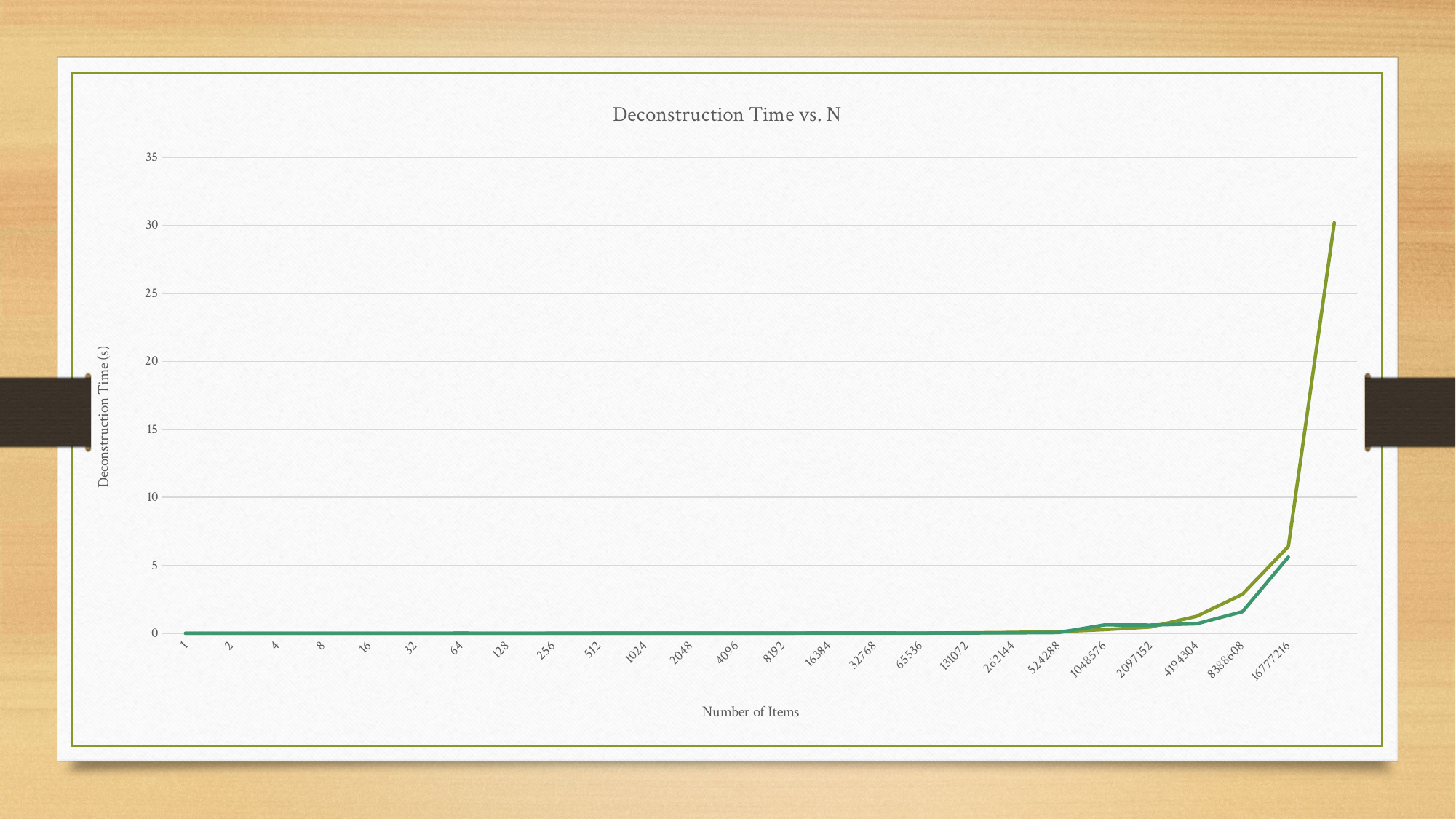

### Chart: Deconstruction Time vs. N

| Category |  |  |
|---|---|---|
| 1 | 0.0 | 0.0 |
| 2 | 0.0 | 0.0 |
| 4 | 0.0 | 0.0 |
| 8 | 0.0 | 0.0 |
| 16 | 0.0 | 0.0 |
| 32 | 0.0 | 0.0 |
| 64 | 0.001 | 0.001 |
| 128 | 0.0 | 0.0 |
| 256 | 0.001 | 0.0 |
| 512 | 0.002 | 0.003 |
| 1024 | 0.002 | 0.001 |
| 2048 | 0.001 | 0.003 |
| 4096 | 0.002 | 0.001 |
| 8192 | 0.004 | 0.004 |
| 16384 | 0.023 | 0.003 |
| 32768 | 0.016 | 0.004 |
| 65536 | 0.012 | 0.007 |
| 131072 | 0.029 | 0.022 |
| 262144 | 0.058 | 0.029 |
| 524288 | 0.119 | 0.053 |
| 1048576 | 0.266 | 0.616 |
| 2097152 | 0.46 | 0.603 |
| 4194304 | 1.248 | 0.696 |
| 8388608 | 2.866 | 1.586 |
| 16777216 | 6.376 | 5.601 |